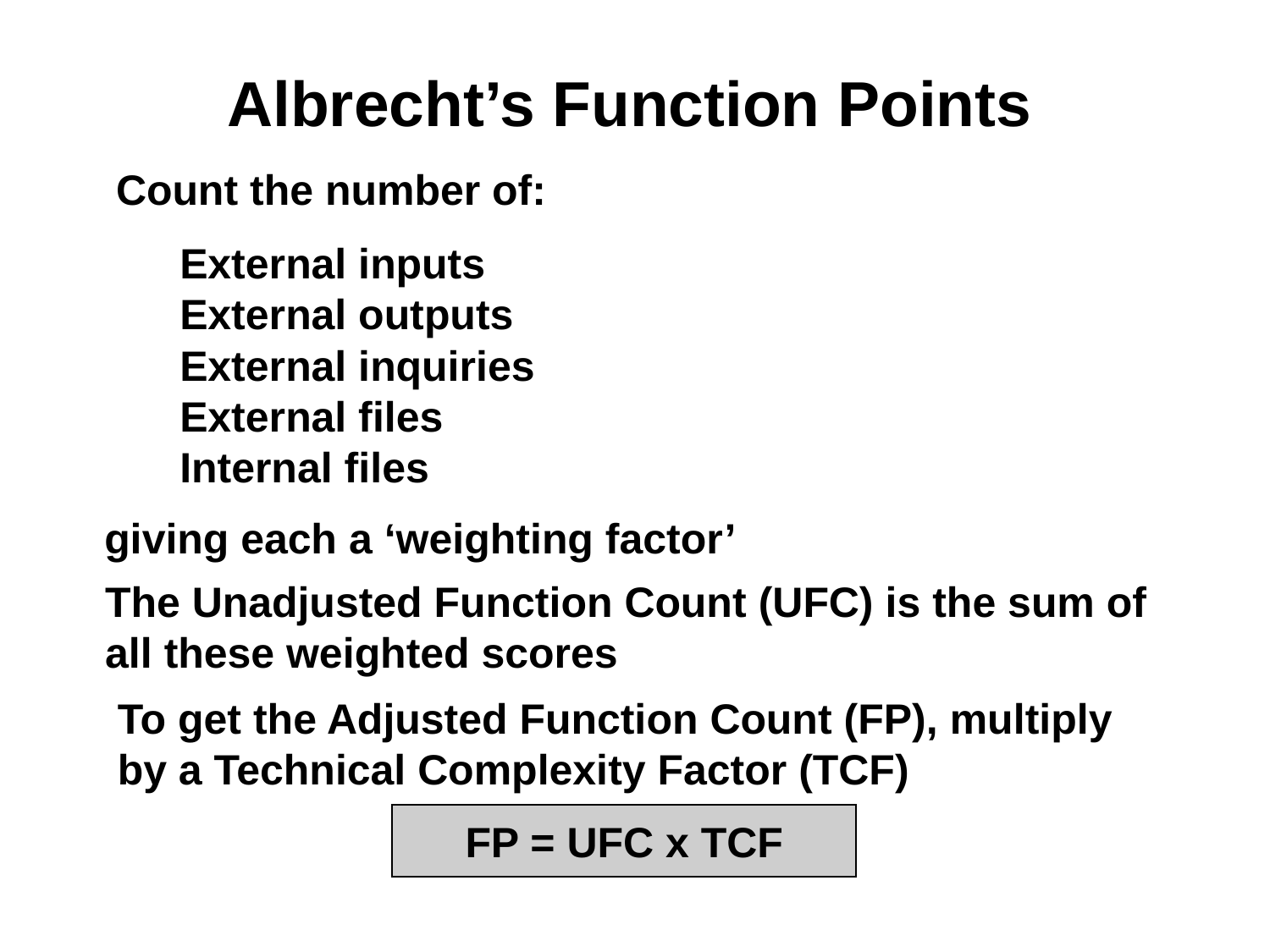

# Albrecht’s Function Points
Count the number of:
External inputs
External outputs
External inquiries
External files
Internal files

giving each a ‘weighting factor’
The Unadjusted Function Count (UFC) is the sum of
all these weighted scores
To get the Adjusted Function Count (FP), multiply
by a Technical Complexity Factor (TCF)
FP = UFC x TCF
21